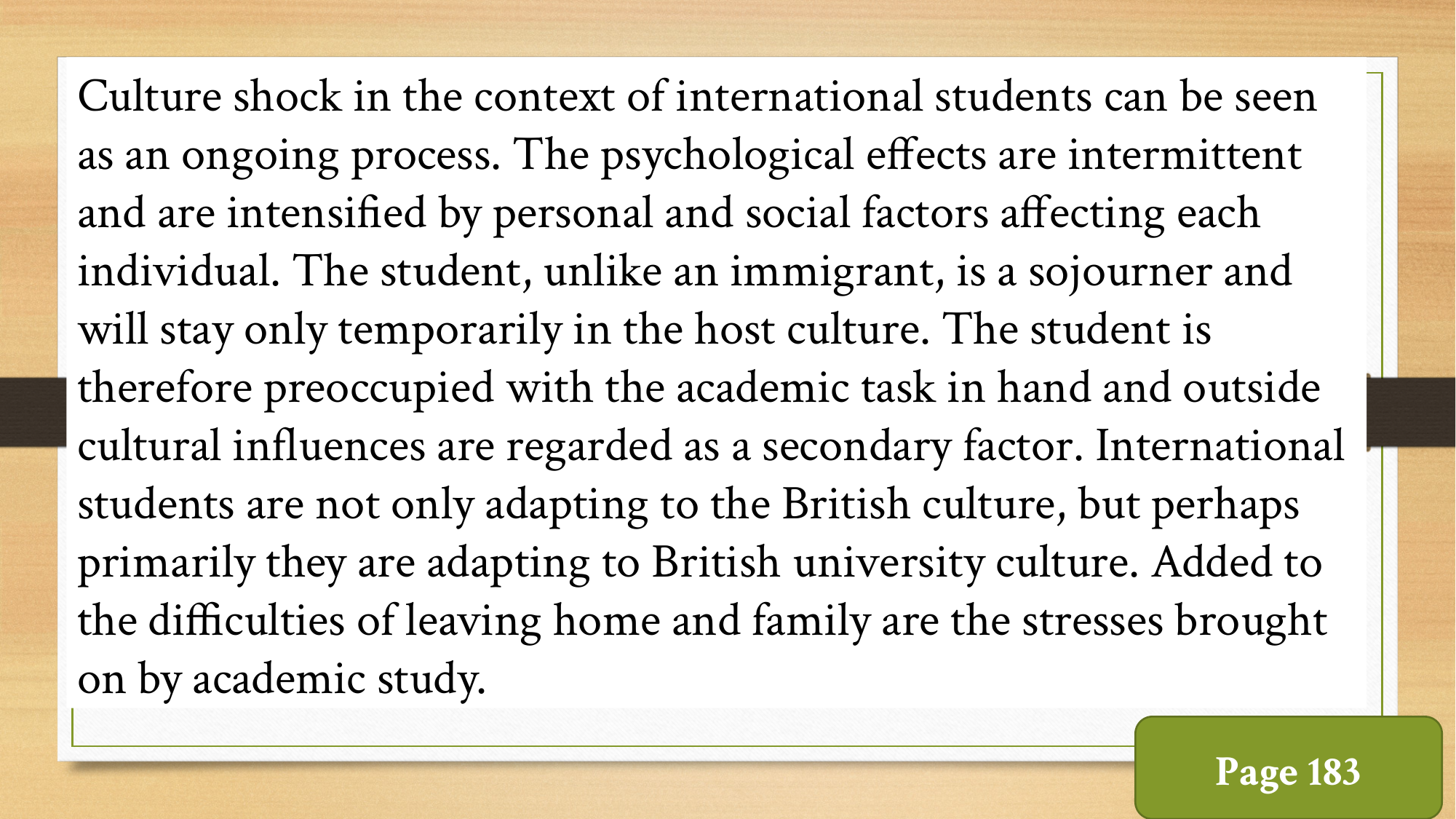

Culture shock in the context of international students can be seen as an ongoing process. The psychological effects are intermittent and are intensified by personal and social factors affecting each individual. The student, unlike an immigrant, is a sojourner and will stay only temporarily in the host culture. The student is therefore preoccupied with the academic task in hand and outside cultural influences are regarded as a secondary factor. International students are not only adapting to the British culture, but perhaps primarily they are adapting to British university culture. Added to the difficulties of leaving home and family are the stresses brought on by academic study.
Page 183